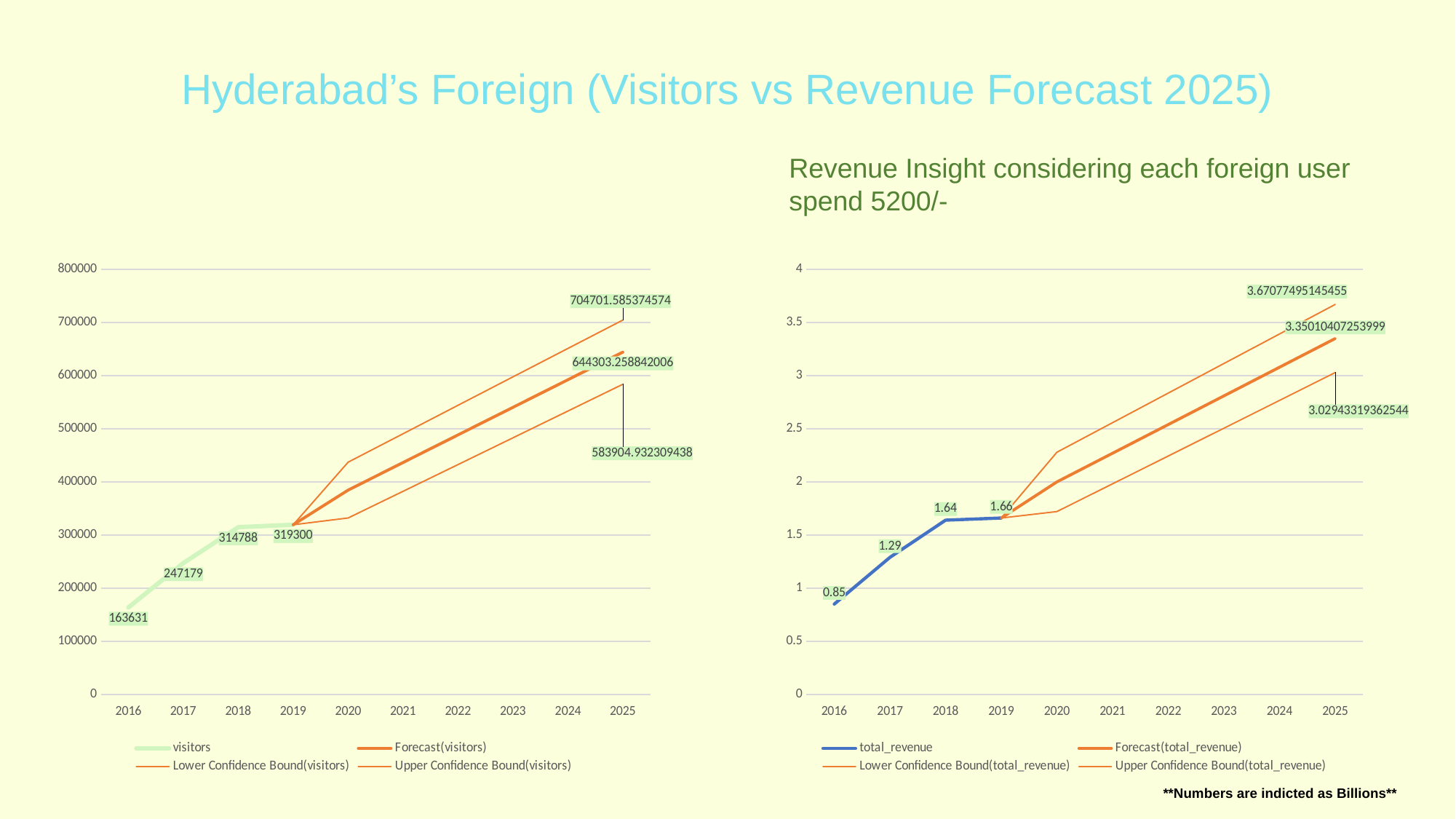

# Hyderabad’s Foreign (Visitors vs Revenue Forecast 2025)
Revenue Insight considering each foreign user spend 5200/-

### Chart

| Category | visitors | Forecast(visitors) | Lower Confidence Bound(visitors) | Upper Confidence Bound(visitors) |
|---|---|---|---|---|
|  | 163631.0 | None | None | None |
|  | 247179.0 | None | None | None |
|  | 314788.0 | None | None | None |
|  | 319300.0 | 319300.0 | 319300.0 | 319300.0 |
|  | None | 384627.8804397466 | 332058.98008158134 | 437196.78079791187 |
|  | None | 436562.95612019853 | 382363.4000952402 | 490762.51214515686 |
|  | None | 488498.03180065047 | 432703.00964948745 | 544293.0539518135 |
|  | None | 540433.1074811025 | 483074.8240123322 | 597791.3909498727 |
|  | None | 592368.1831615544 | 533476.2316130935 | 651260.1347100153 |
|  | None | 644303.2588420063 | 583904.9323094382 | 704701.5853745744 |

### Chart

| Category | total_revenue | Forecast(total_revenue) | Lower Confidence Bound(total_revenue) | Upper Confidence Bound(total_revenue) |
|---|---|---|---|---|
|  | 0.85 | None | None | None |
|  | 1.29 | None | None | None |
|  | 1.64 | None | None | None |
|  | 1.66 | 1.66 | 1.66 | 1.66 |
|  | None | 2.0004685038310694 | 1.7213661437295111 | 2.2795708639326278 |
|  | None | 2.2703956175728544 | 1.9826356701522903 | 2.5581555649934185 |
|  | None | 2.5403227313146393 | 2.2440920272632177 | 2.836553435366061 |
|  | None | 2.810249845056424 | 2.5057193683214014 | 3.114780321791447 |
|  | None | 3.080176958798209 | 2.7675038277992074 | 3.3928500897972107 |
|  | None | 3.3501040725399944 | 3.029433193625443 | 3.670774951454546 |
**Numbers are indicted as Billions**